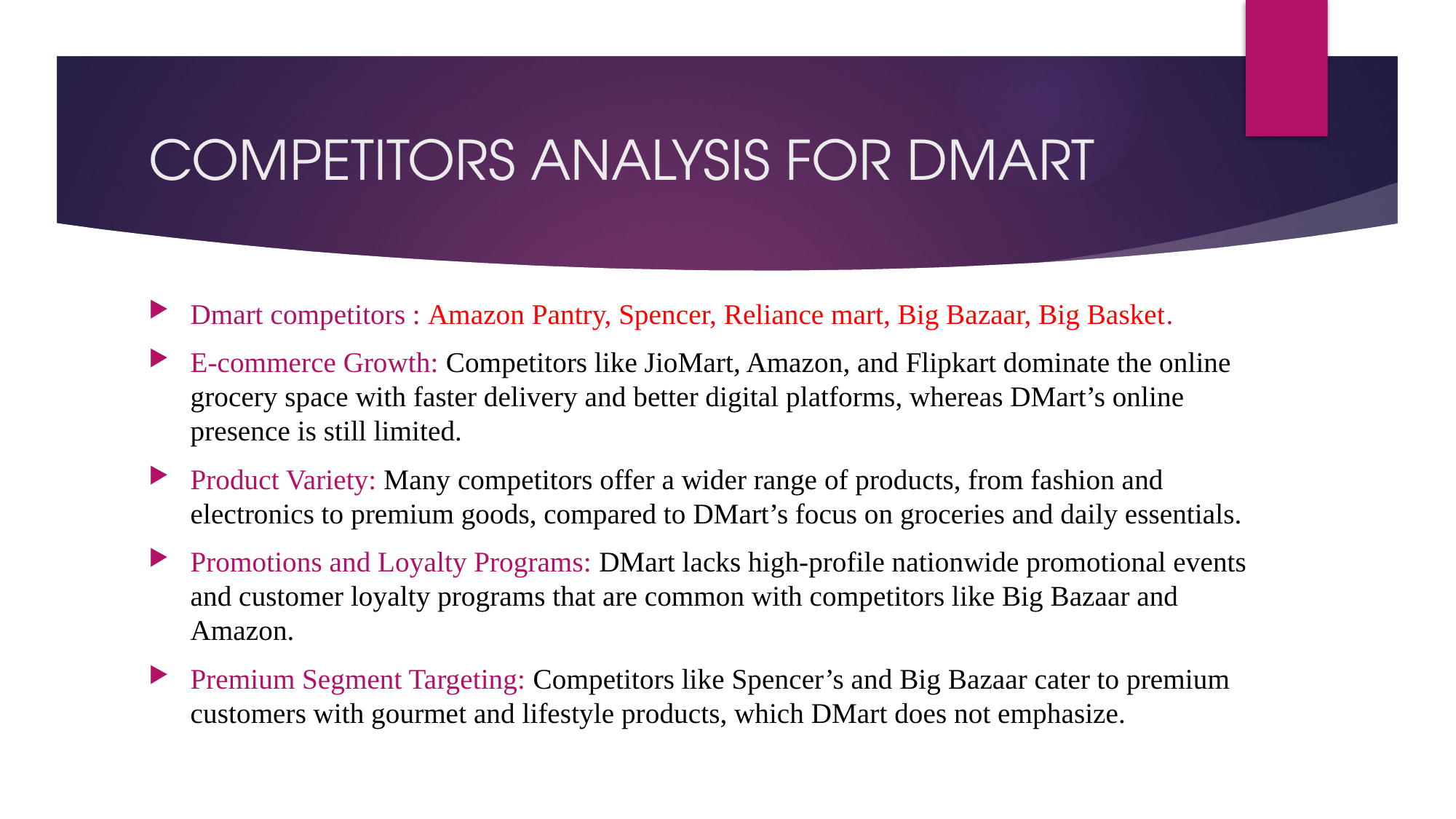

# COMPETITORS ANALYSIS FOR DMART
Dmart competitors : Amazon Pantry, Spencer, Reliance mart, Big Bazaar, Big Basket.
E-commerce Growth: Competitors like JioMart, Amazon, and Flipkart dominate the online grocery space with faster delivery and better digital platforms, whereas DMart’s online presence is still limited.
Product Variety: Many competitors offer a wider range of products, from fashion and electronics to premium goods, compared to DMart’s focus on groceries and daily essentials.
Promotions and Loyalty Programs: DMart lacks high-profile nationwide promotional events and customer loyalty programs that are common with competitors like Big Bazaar and Amazon.
Premium Segment Targeting: Competitors like Spencer’s and Big Bazaar cater to premium customers with gourmet and lifestyle products, which DMart does not emphasize.